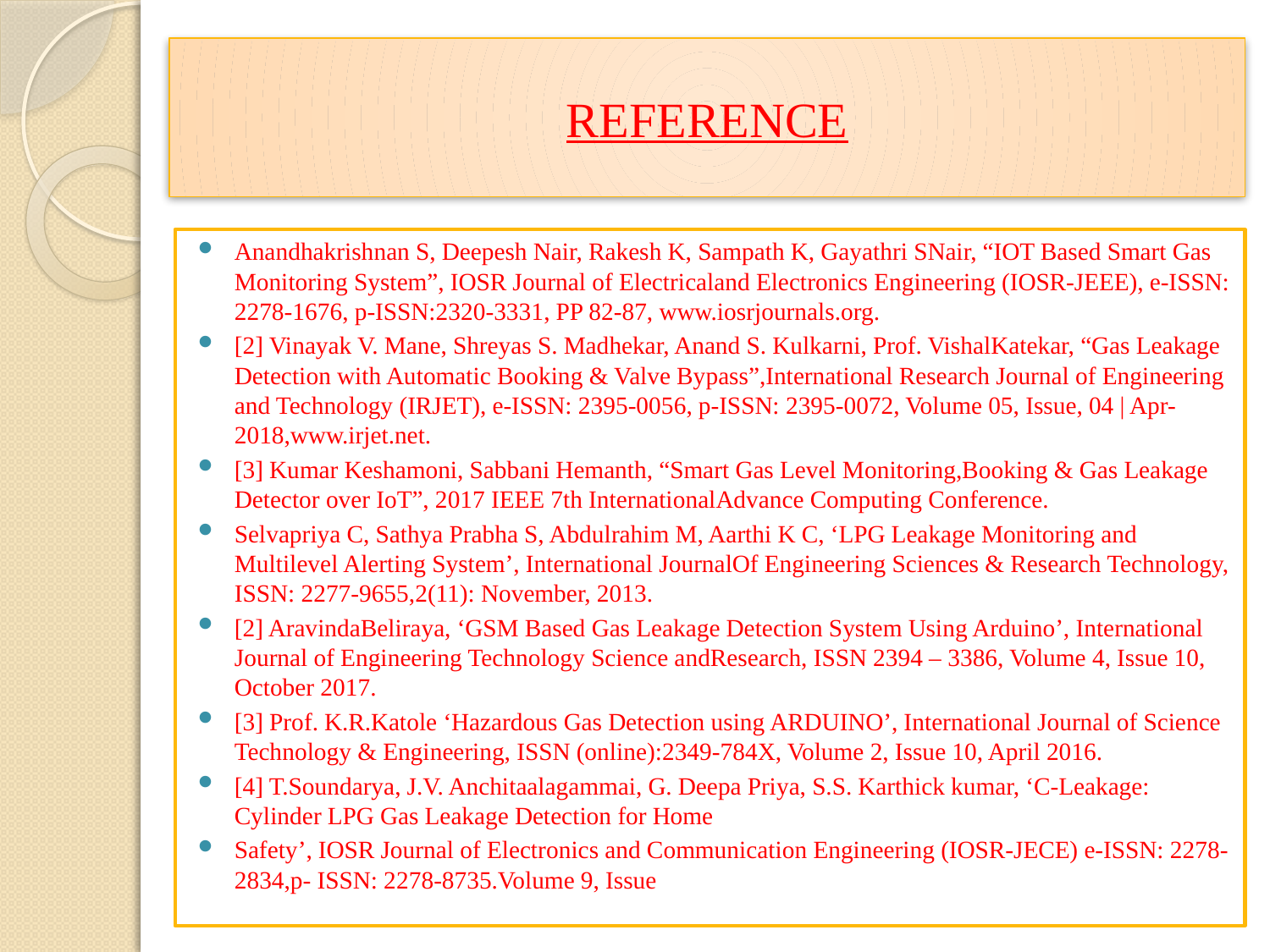

# REFERENCE
Anandhakrishnan S, Deepesh Nair, Rakesh K, Sampath K, Gayathri SNair, “IOT Based Smart Gas Monitoring System”, IOSR Journal of Electricaland Electronics Engineering (IOSR-JEEE), e-ISSN: 2278-1676, p-ISSN:2320-3331, PP 82-87, www.iosrjournals.org.
[2] Vinayak V. Mane, Shreyas S. Madhekar, Anand S. Kulkarni, Prof. VishalKatekar, “Gas Leakage Detection with Automatic Booking & Valve Bypass”,International Research Journal of Engineering and Technology (IRJET), e-ISSN: 2395-0056, p-ISSN: 2395-0072, Volume 05, Issue, 04 | Apr-2018,www.irjet.net.
[3] Kumar Keshamoni, Sabbani Hemanth, “Smart Gas Level Monitoring,Booking & Gas Leakage Detector over IoT”, 2017 IEEE 7th InternationalAdvance Computing Conference.
Selvapriya C, Sathya Prabha S, Abdulrahim M, Aarthi K C, ‘LPG Leakage Monitoring and Multilevel Alerting System’, International JournalOf Engineering Sciences & Research Technology, ISSN: 2277-9655,2(11): November, 2013.
[2] AravindaBeliraya, ‘GSM Based Gas Leakage Detection System Using Arduino’, International Journal of Engineering Technology Science andResearch, ISSN 2394 – 3386, Volume 4, Issue 10, October 2017.
[3] Prof. K.R.Katole ‘Hazardous Gas Detection using ARDUINO’, International Journal of Science Technology & Engineering, ISSN (online):2349-784X, Volume 2, Issue 10, April 2016.
[4] T.Soundarya, J.V. Anchitaalagammai, G. Deepa Priya, S.S. Karthick kumar, ‘C-Leakage: Cylinder LPG Gas Leakage Detection for Home
Safety’, IOSR Journal of Electronics and Communication Engineering (IOSR-JECE) e-ISSN: 2278-2834,p- ISSN: 2278-8735.Volume 9, Issue